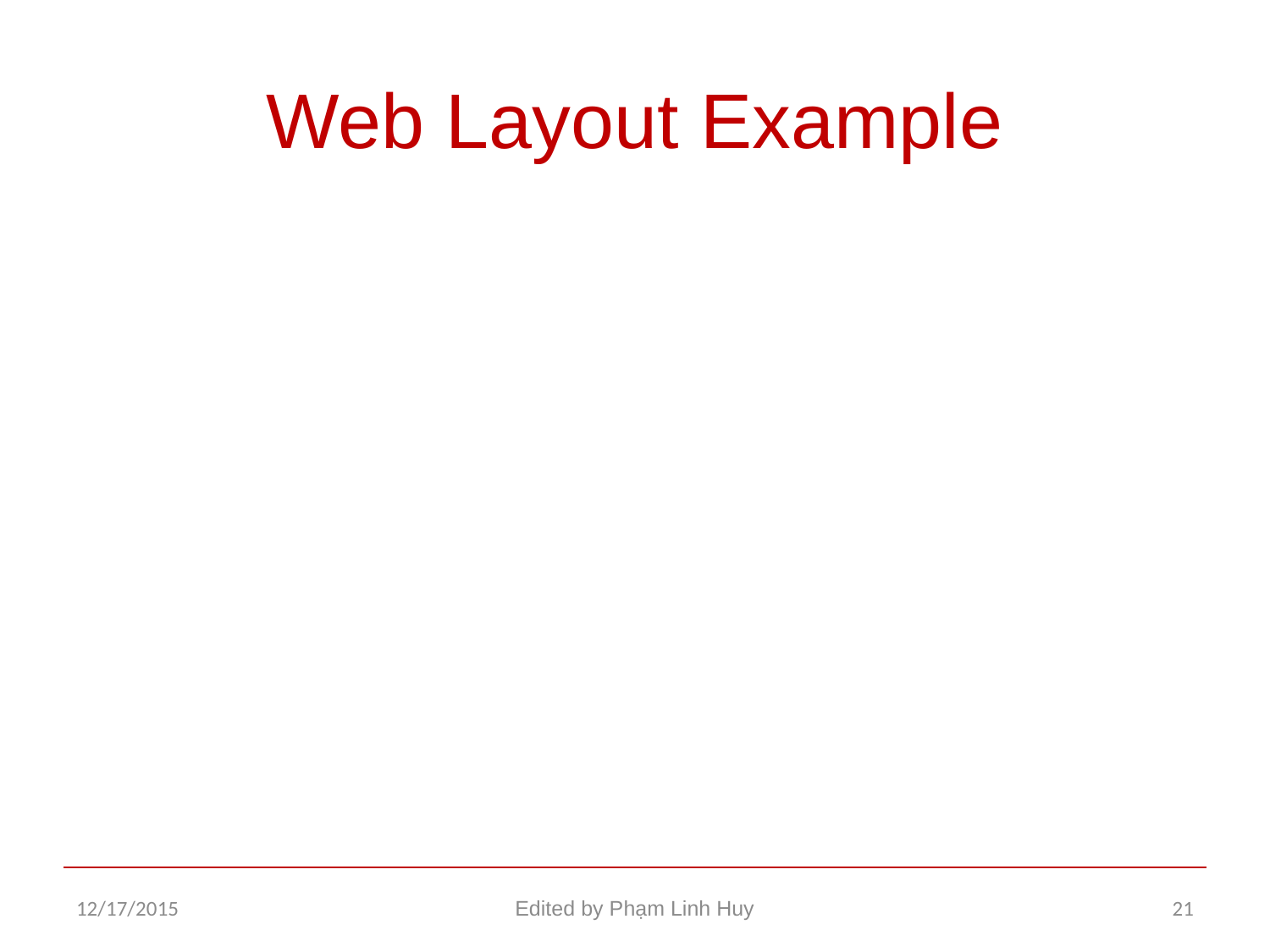

# Web Layout Example

12/17/2015
Edited by Phạm Linh Huy
21